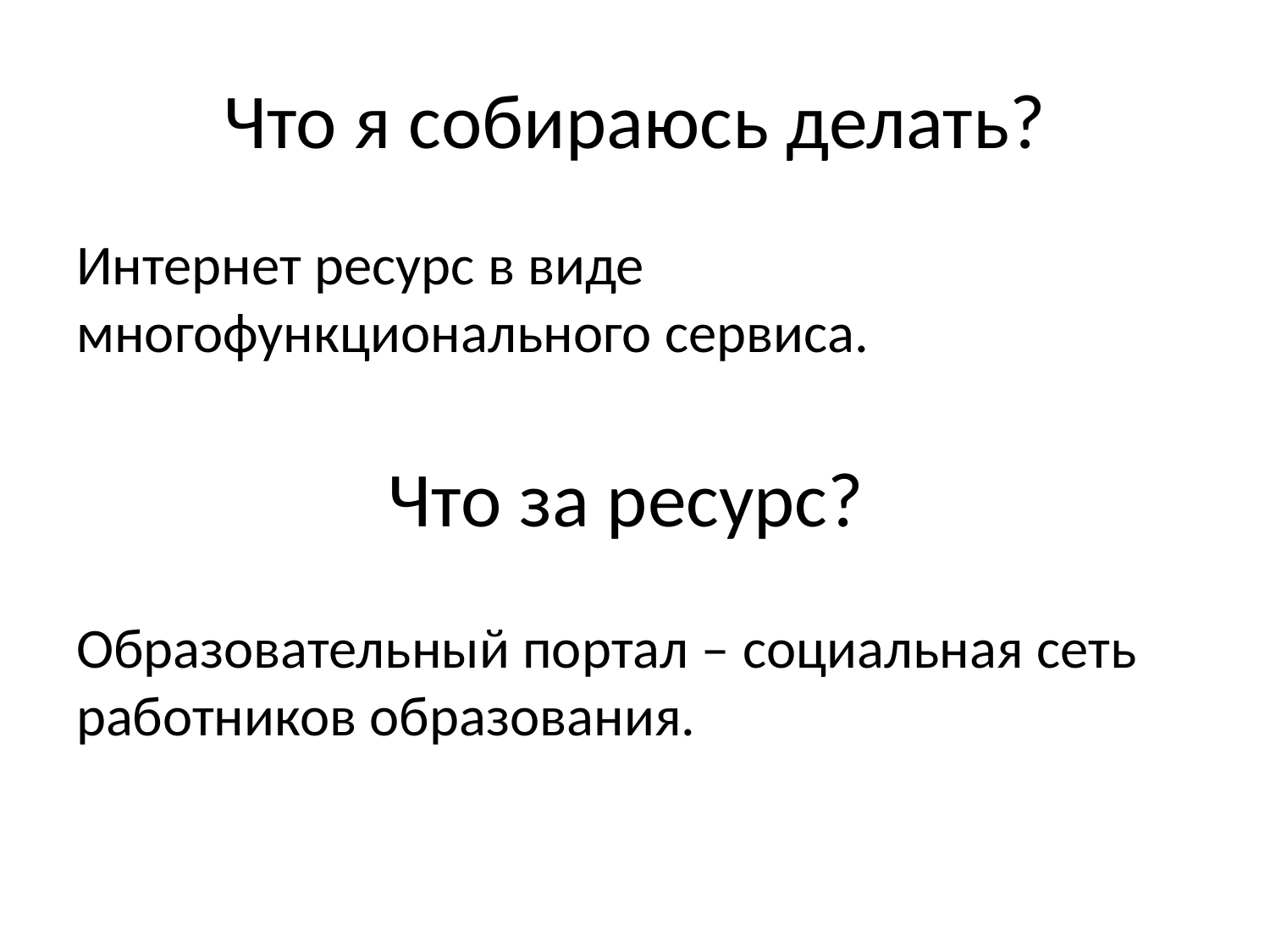

# Что я собираюсь делать?
Интернет ресурс в виде многофункционального сервиса.

Образовательный портал – социальная сеть работников образования.
Что за ресурс?